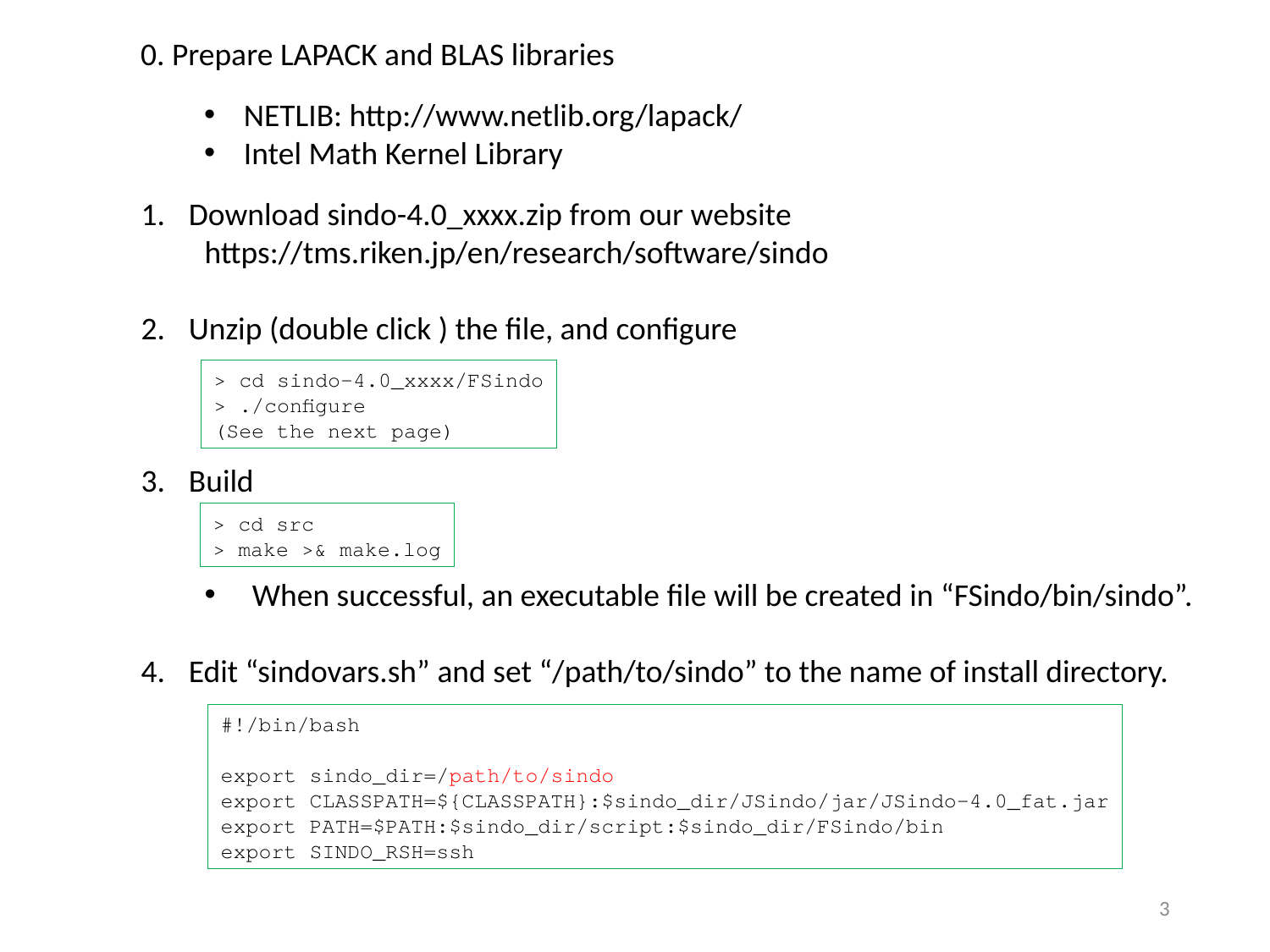

0. Prepare LAPACK and BLAS libraries
NETLIB: http://www.netlib.org/lapack/
Intel Math Kernel Library
Download sindo-4.0_xxxx.zip from our website
https://tms.riken.jp/en/research/software/sindo

Unzip (double click ) the file, and configure

Build

When successful, an executable file will be created in “FSindo/bin/sindo”.

Edit “sindovars.sh” and set “/path/to/sindo” to the name of install directory.
> cd sindo-4.0_xxxx/FSindo
> ./configure
(See the next page)
> cd src
> make >& make.log
#!/bin/bash

export sindo_dir=/path/to/sindo
export CLASSPATH=${CLASSPATH}:$sindo_dir/JSindo/jar/JSindo-4.0_fat.jar
export PATH=$PATH:$sindo_dir/script:$sindo_dir/FSindo/bin
export SINDO_RSH=ssh
3